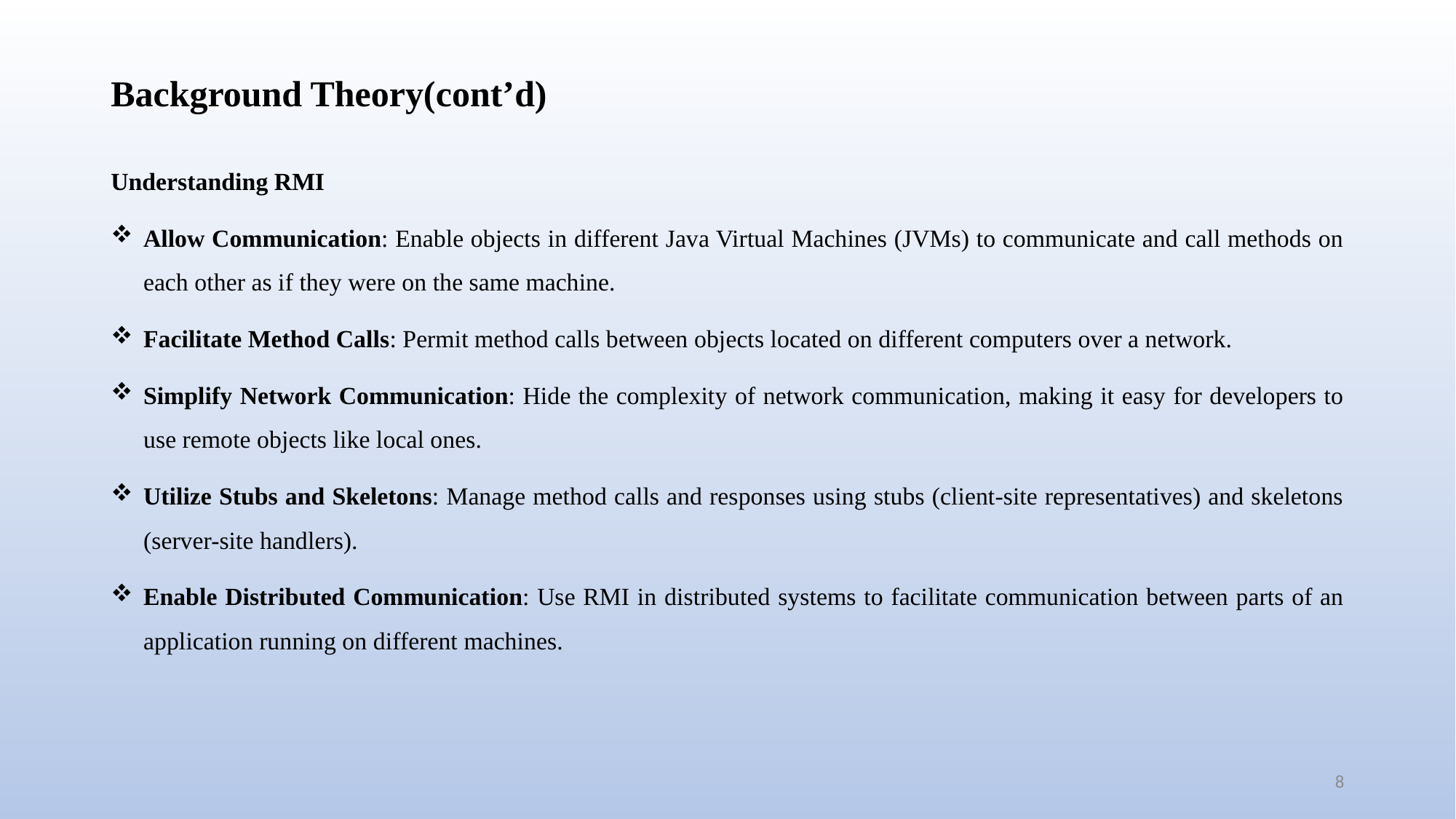

# Background Theory(cont’d)
Understanding RMI
Allow Communication: Enable objects in different Java Virtual Machines (JVMs) to communicate and call methods on each other as if they were on the same machine.
Facilitate Method Calls: Permit method calls between objects located on different computers over a network.
Simplify Network Communication: Hide the complexity of network communication, making it easy for developers to use remote objects like local ones.
Utilize Stubs and Skeletons: Manage method calls and responses using stubs (client-site representatives) and skeletons (server-site handlers).
Enable Distributed Communication: Use RMI in distributed systems to facilitate communication between parts of an application running on different machines.

8